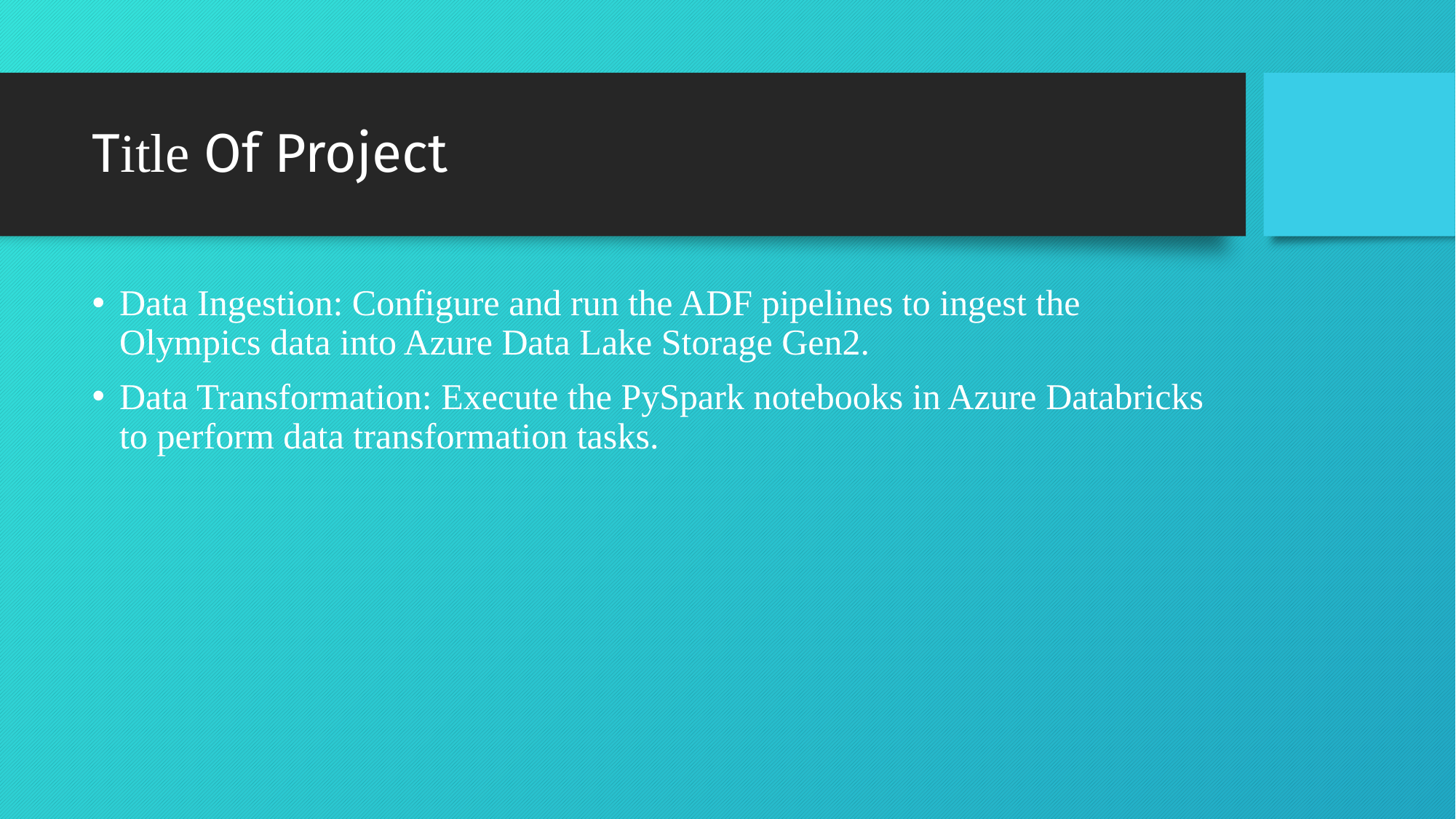

# Title Of Project
Data Ingestion: Configure and run the ADF pipelines to ingest the Olympics data into Azure Data Lake Storage Gen2.
Data Transformation: Execute the PySpark notebooks in Azure Databricks to perform data transformation tasks.